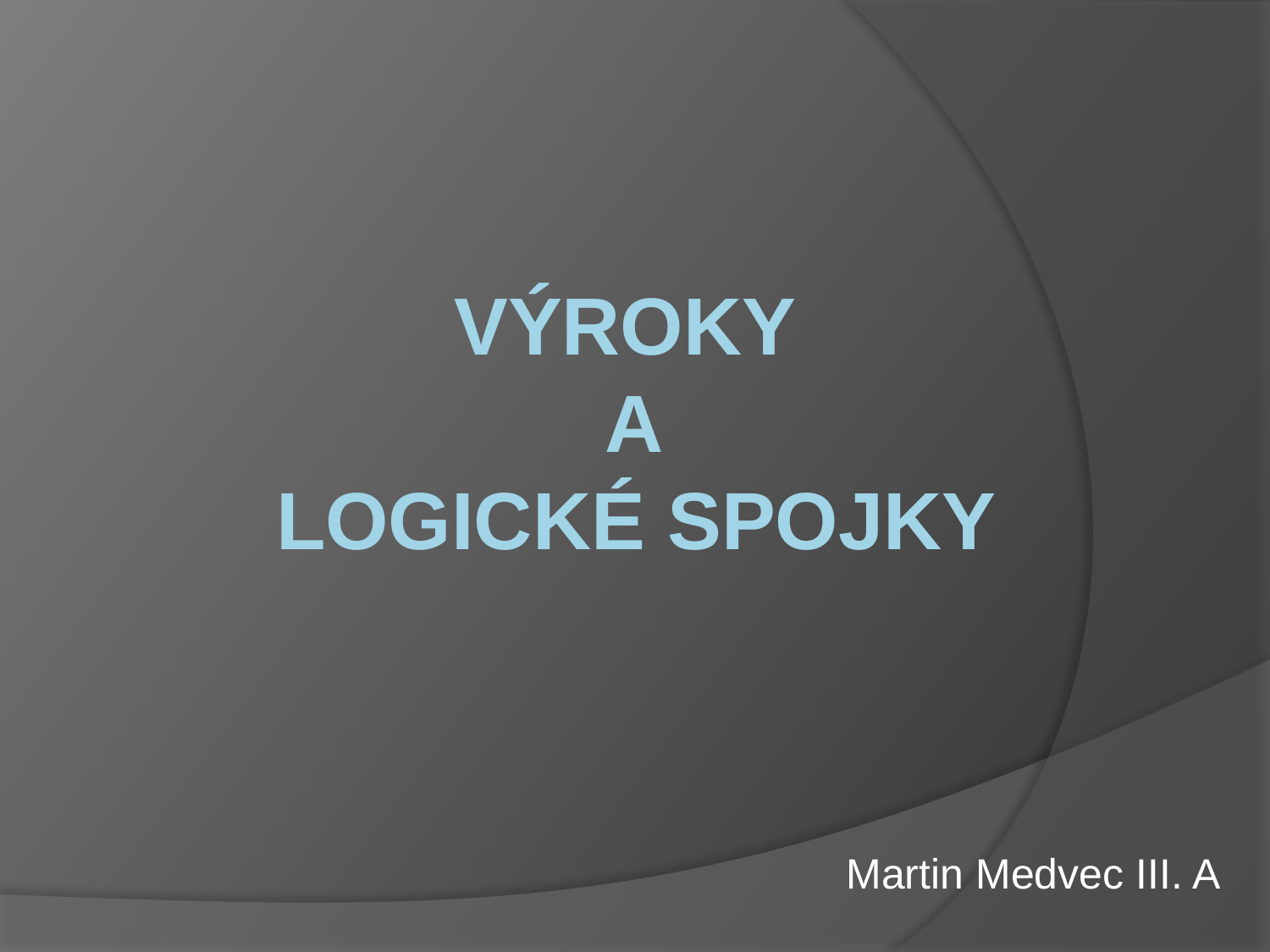

# Výroky a logické spojky
Martin Medvec III. A